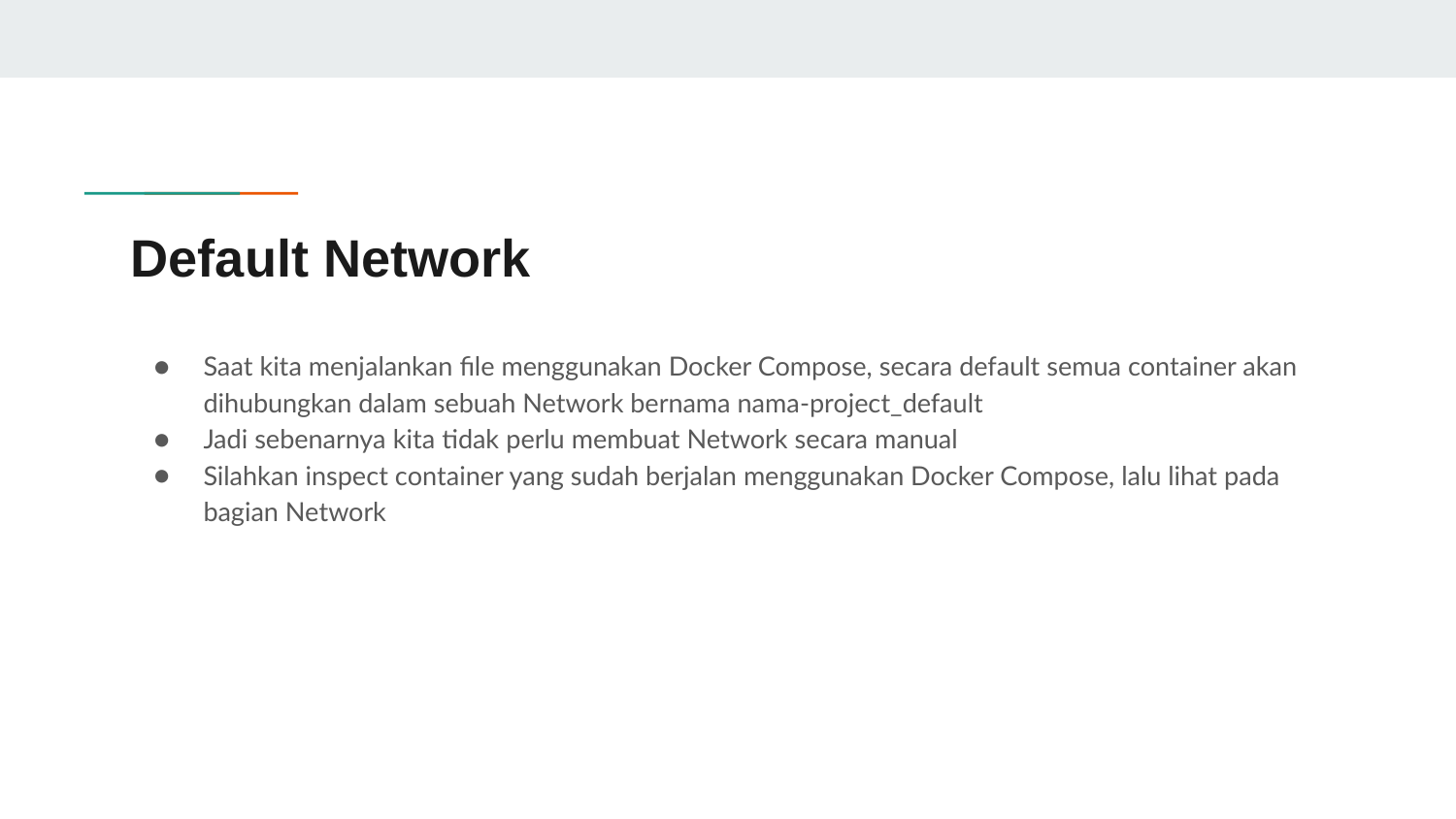

# Default Network
Saat kita menjalankan file menggunakan Docker Compose, secara default semua container akan dihubungkan dalam sebuah Network bernama nama-project_default
Jadi sebenarnya kita tidak perlu membuat Network secara manual
Silahkan inspect container yang sudah berjalan menggunakan Docker Compose, lalu lihat pada bagian Network